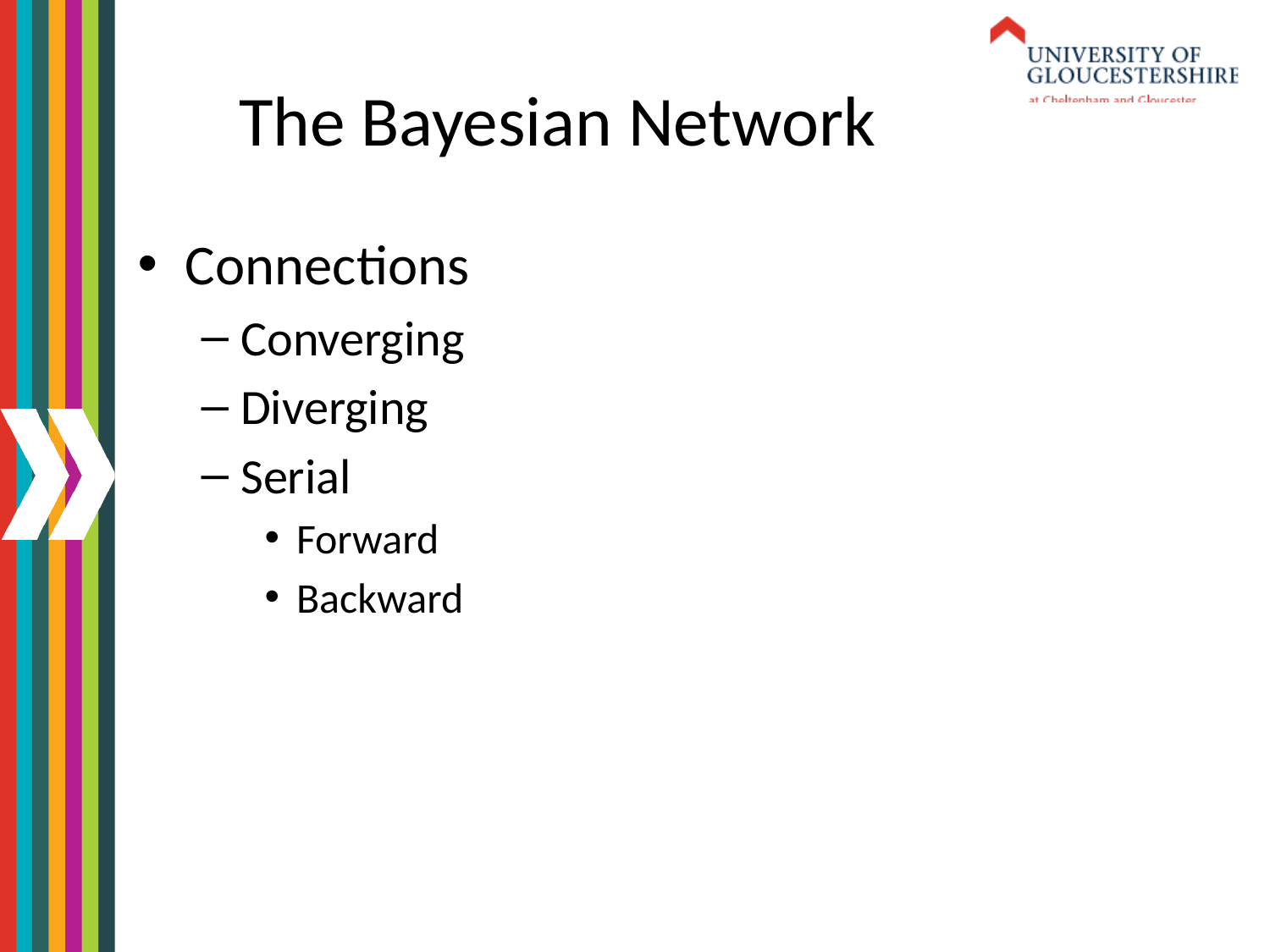

# The Bayesian Network
Connections
Converging
Diverging
Serial
Forward
Backward